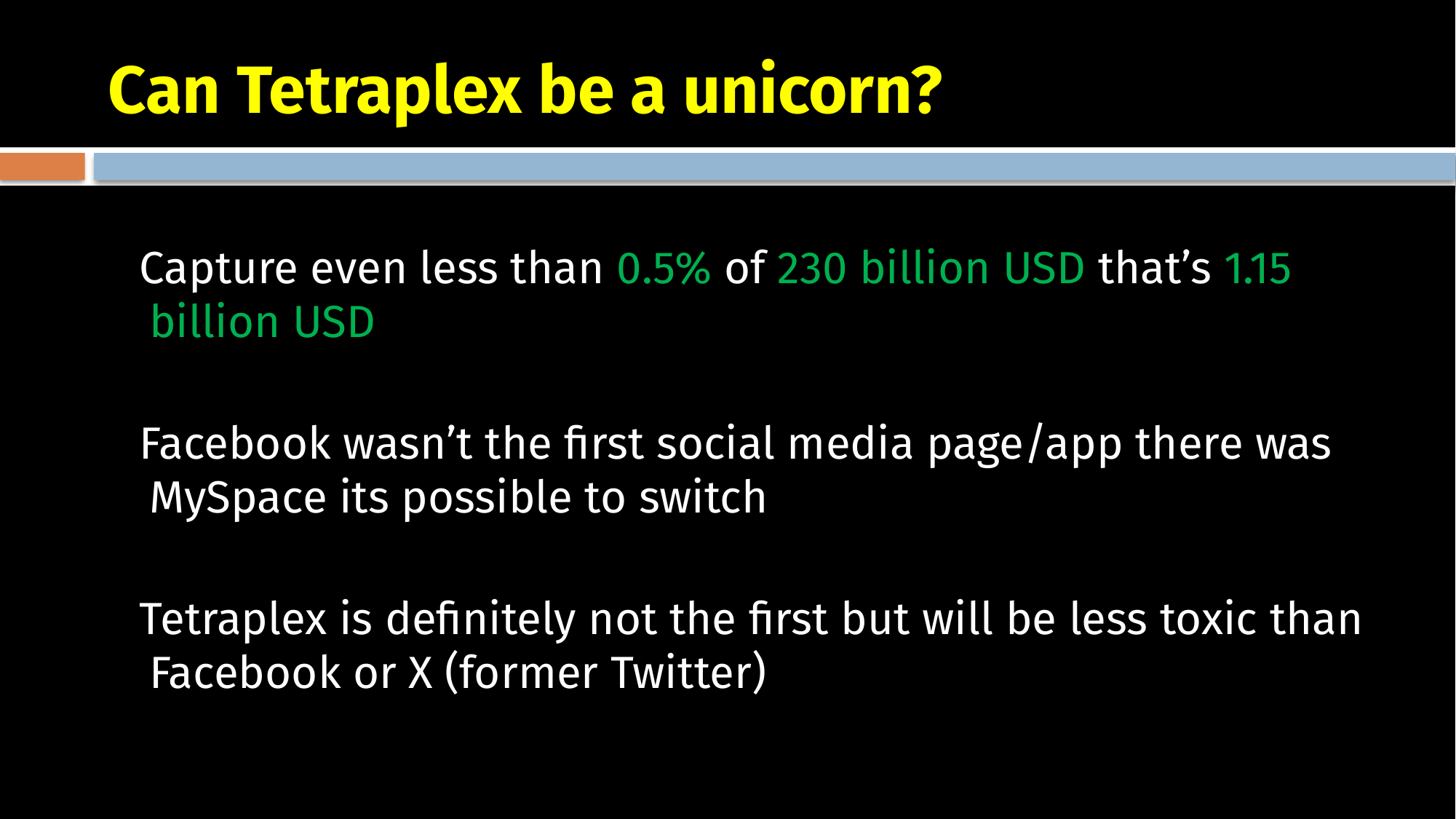

# Can Tetraplex be a unicorn?
  Capture even less than 0.5% of 230 billion USD that’s 1.15 billion USD

  Facebook wasn’t the first social media page/app there was MySpace its possible to switch

  Tetraplex is definitely not the first but will be less toxic than Facebook or X (former Twitter)